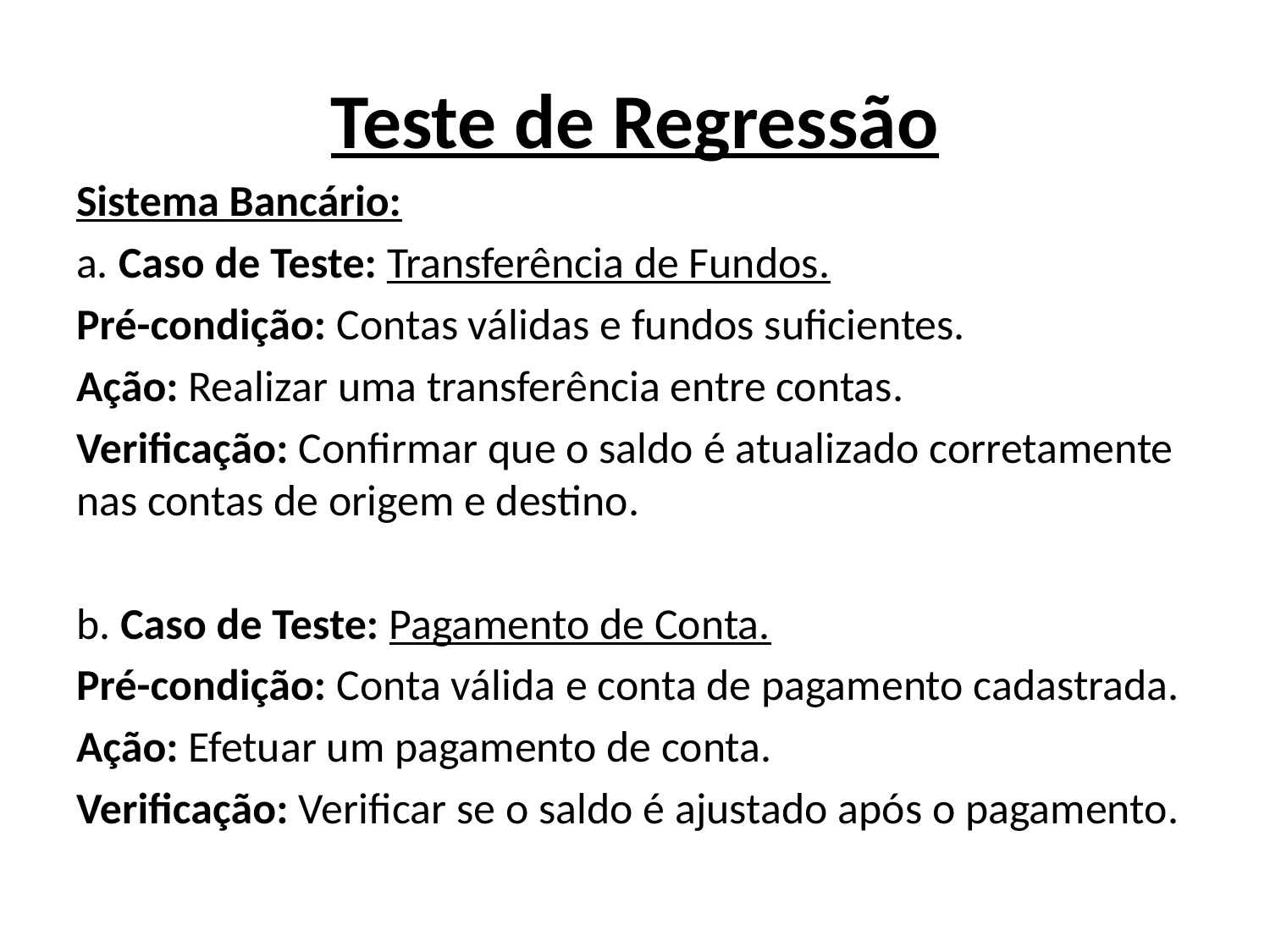

# Teste de Regressão
Sistema Bancário:
a. Caso de Teste: Transferência de Fundos.
Pré-condição: Contas válidas e fundos suficientes.
Ação: Realizar uma transferência entre contas.
Verificação: Confirmar que o saldo é atualizado corretamente nas contas de origem e destino.

b. Caso de Teste: Pagamento de Conta.
Pré-condição: Conta válida e conta de pagamento cadastrada.
Ação: Efetuar um pagamento de conta.
Verificação: Verificar se o saldo é ajustado após o pagamento.